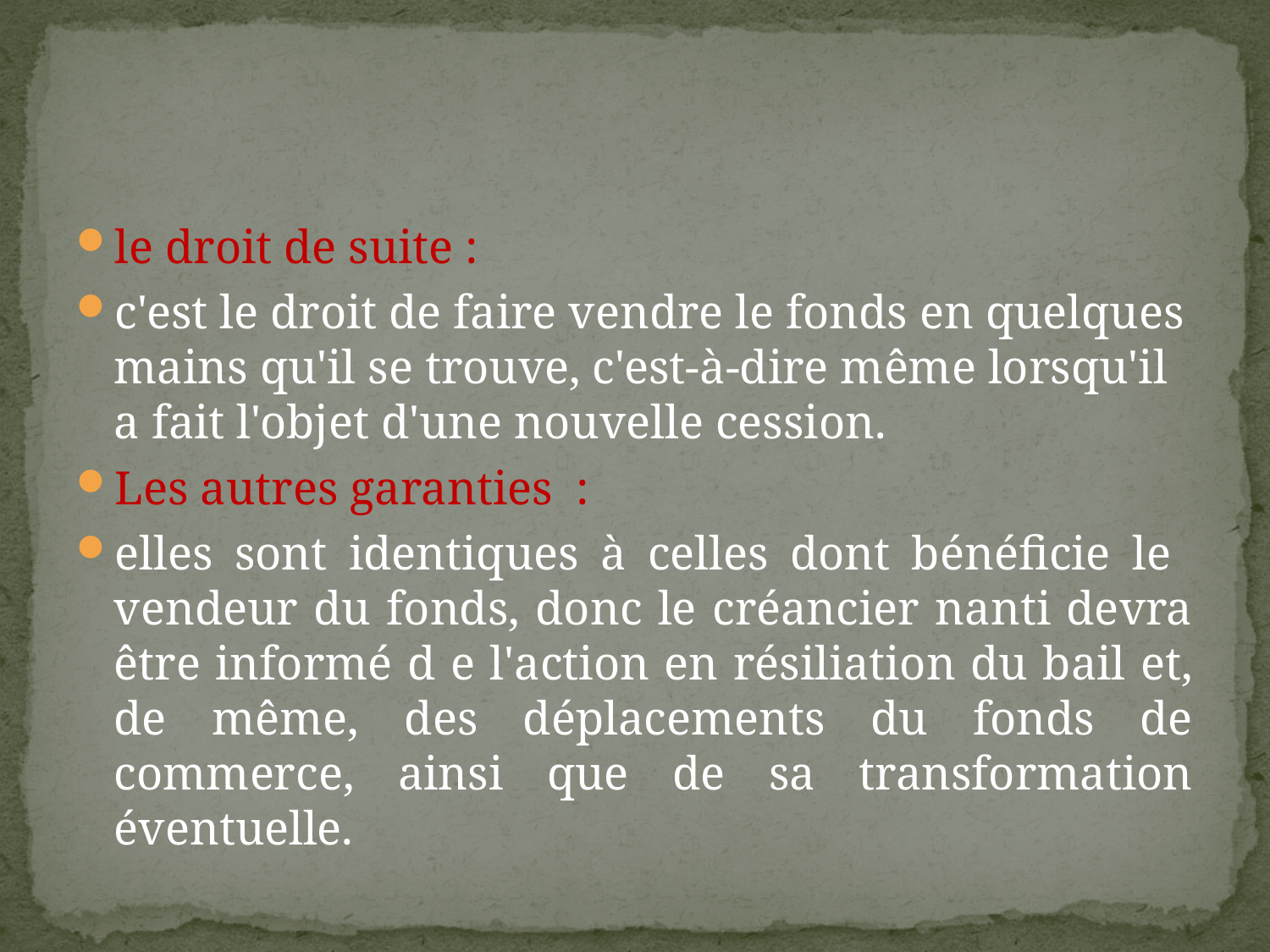

#
le droit de suite :
c'est le droit de faire vendre le fonds en quelques mains qu'il se trouve, c'est-à-dire même lorsqu'il a fait l'objet d'une nouvelle cession.
Les autres garanties  :
elles sont identiques à celles dont bénéficie le  vendeur du fonds, donc le créancier nanti devra être informé d e l'action en résiliation du bail et, de même, des déplacements du fonds de commerce, ainsi que de sa transformation éventuelle.